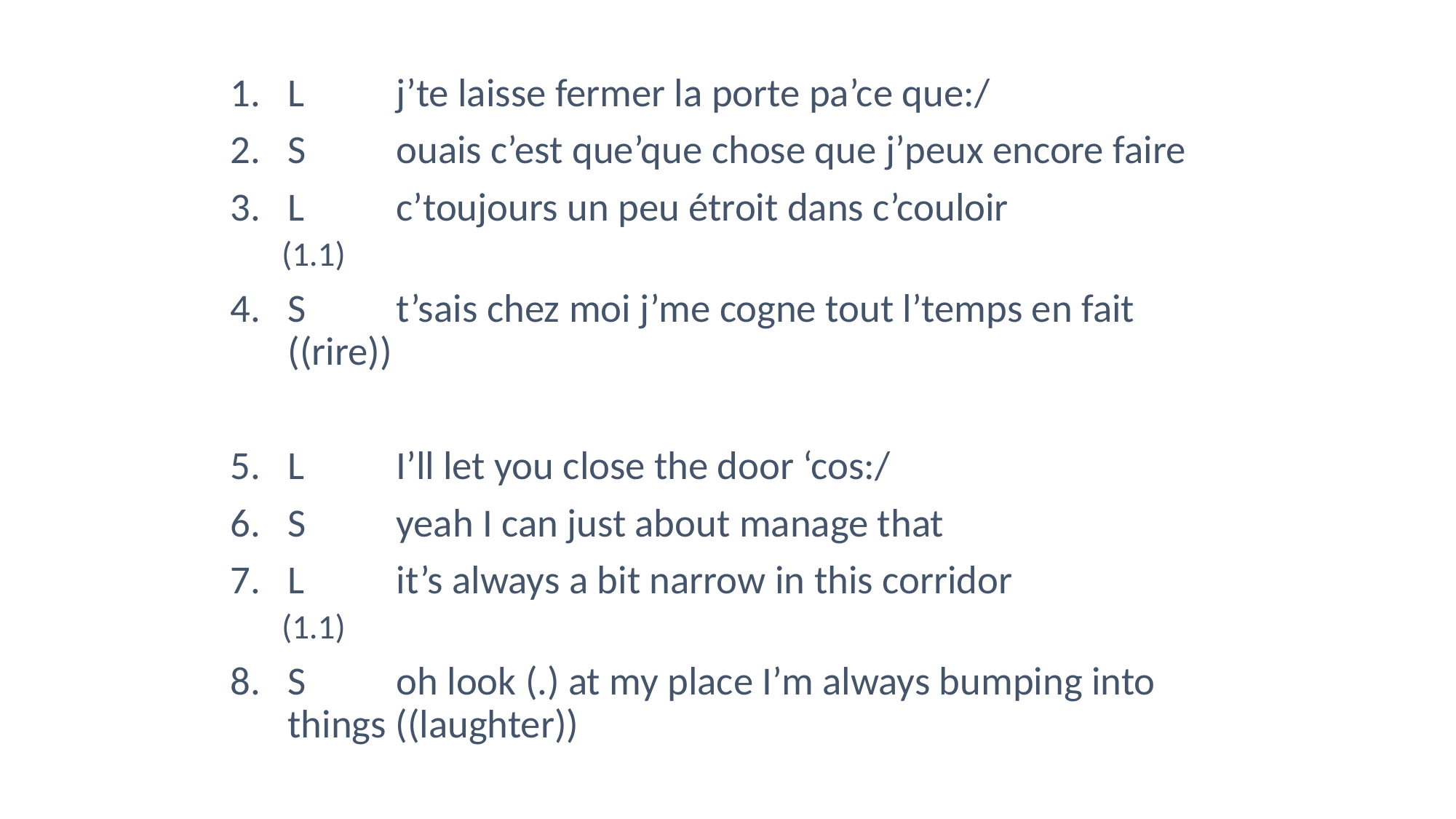

L 	j’te laisse fermer la porte pa’ce que:/
S 	ouais c’est que’que chose que j’peux encore faire
L 	c’toujours un peu étroit dans c’couloir
	(1.1)
S  	t’sais chez moi j’me cogne tout l’temps en fait ((rire))

L 	I’ll let you close the door ‘cos:/
S 	yeah I can just about manage that
L 	it’s always a bit narrow in this corridor
	(1.1)
S	oh look (.) at my place I’m always bumping into things ((laughter))